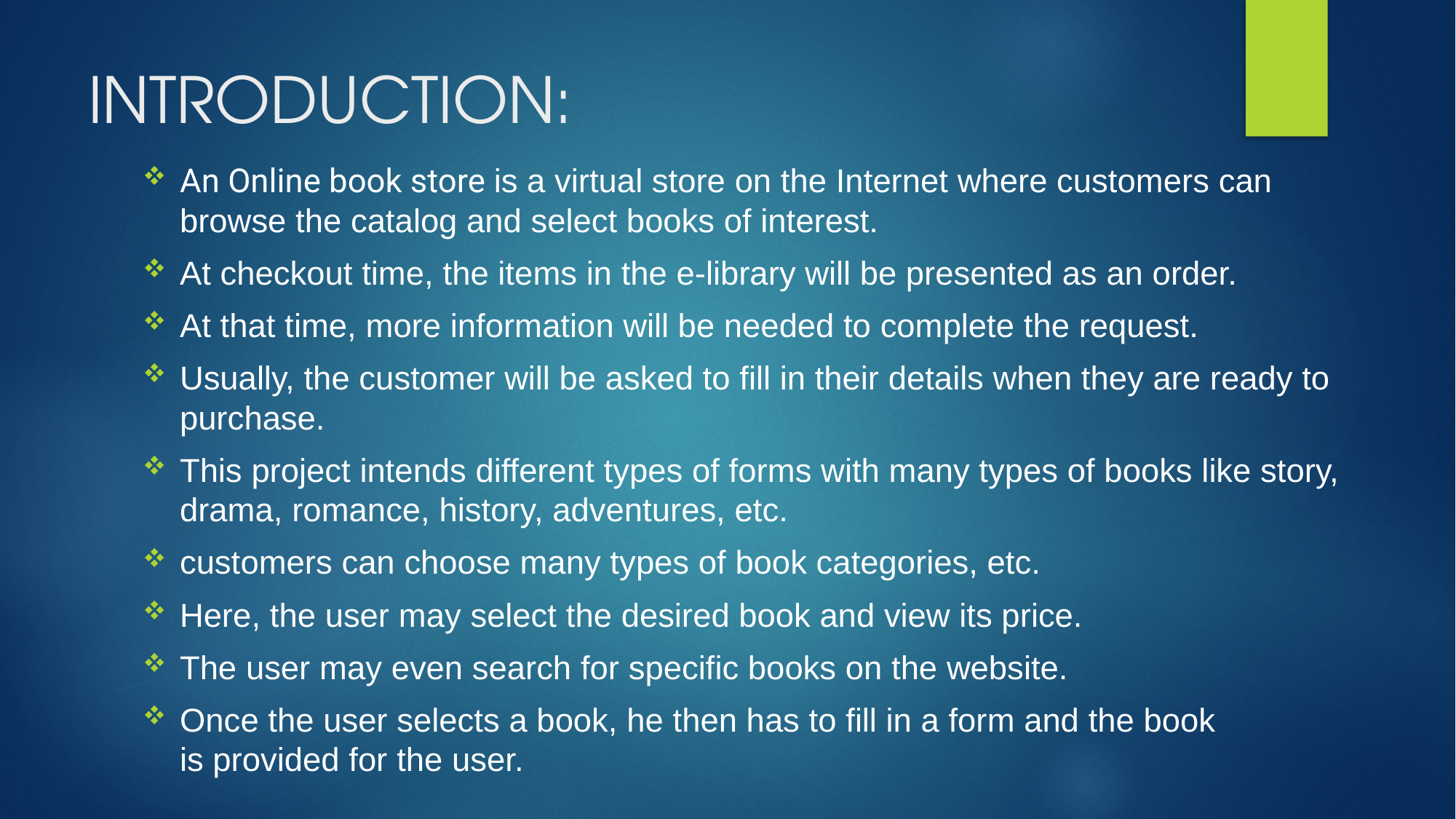

# INTRODUCTION:
An Online book store is a virtual store on the Internet where customers can browse the catalog and select books of interest.
At checkout time, the items in the e-library will be presented as an order.
At that time, more information will be needed to complete the request.
Usually, the customer will be asked to fill in their details when they are ready to purchase.
This project intends different types of forms with many types of books like story, drama, romance, history, adventures, etc.
customers can choose many types of book categories, etc.
Here, the user may select the desired book and view its price.
The user may even search for specific books on the website.
Once the user selects a book, he then has to fill in a form and the book is provided for the user.